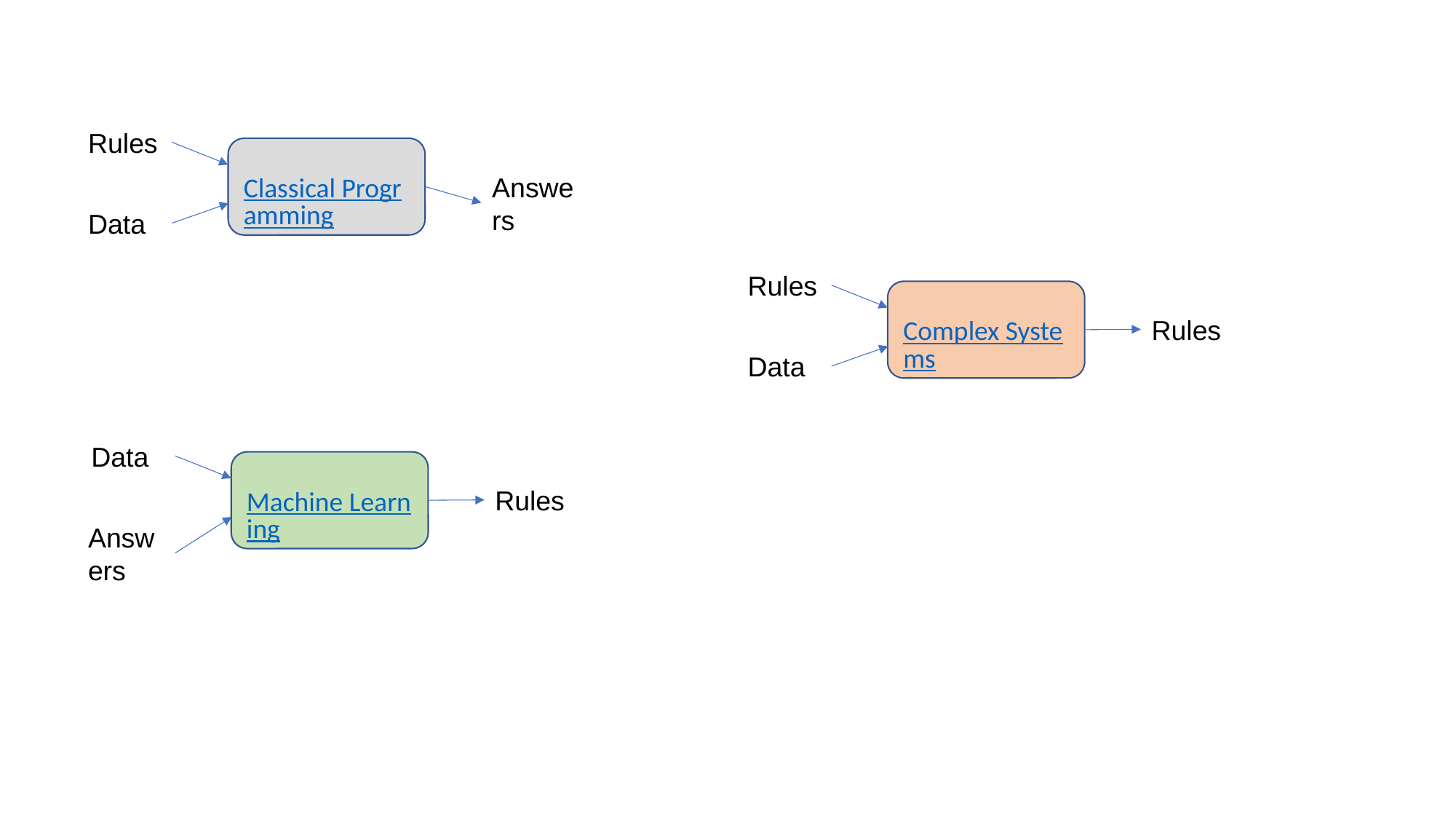

Rules
Classical Programming
Answers
Data
Rules
Complex Systems
Rules
Data
Data
Machine Learning
Rules
Answers